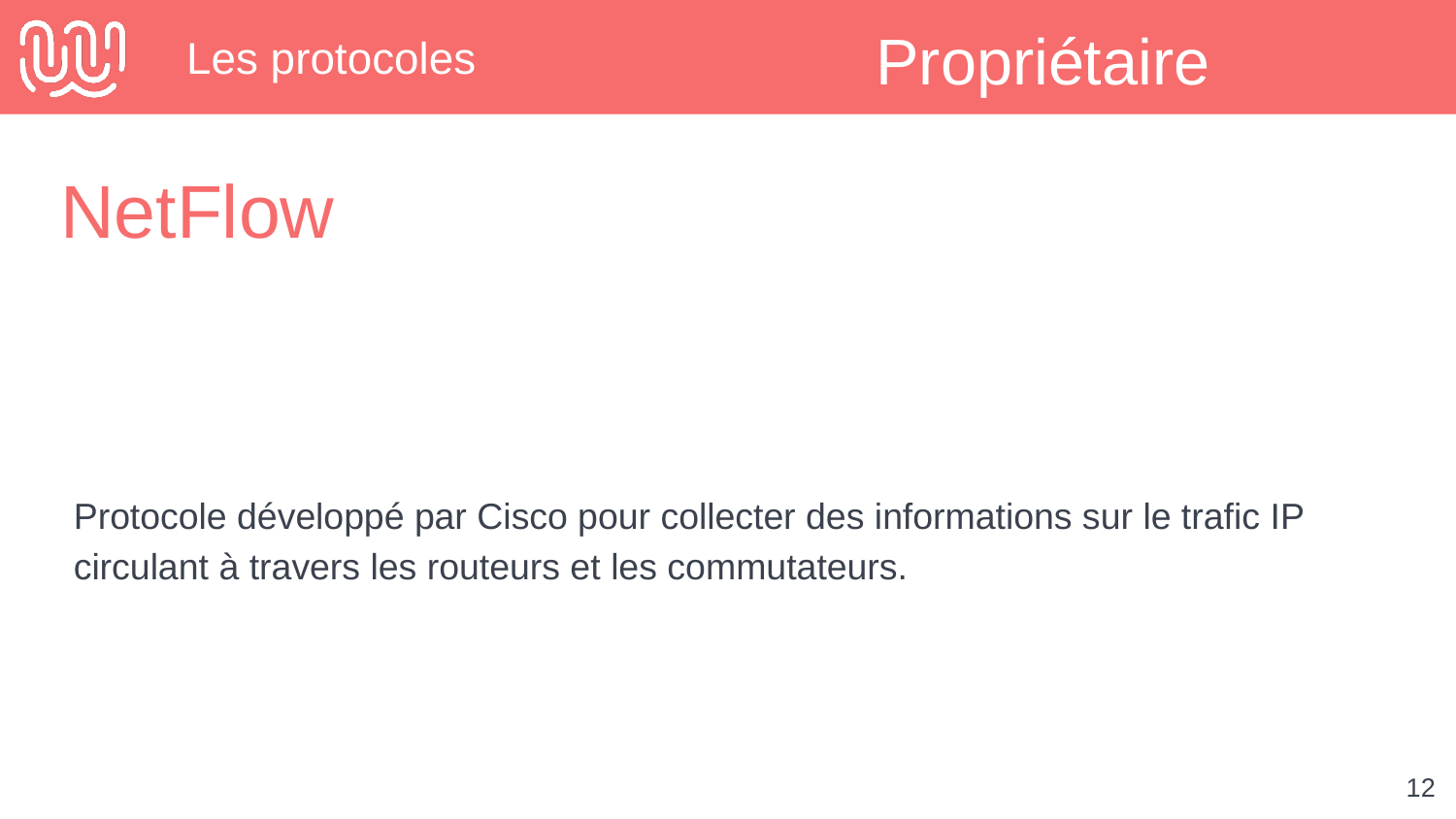

# Les protocoles
Propriétaire
NetFlow
Protocole développé par Cisco pour collecter des informations sur le trafic IP circulant à travers les routeurs et les commutateurs.
12